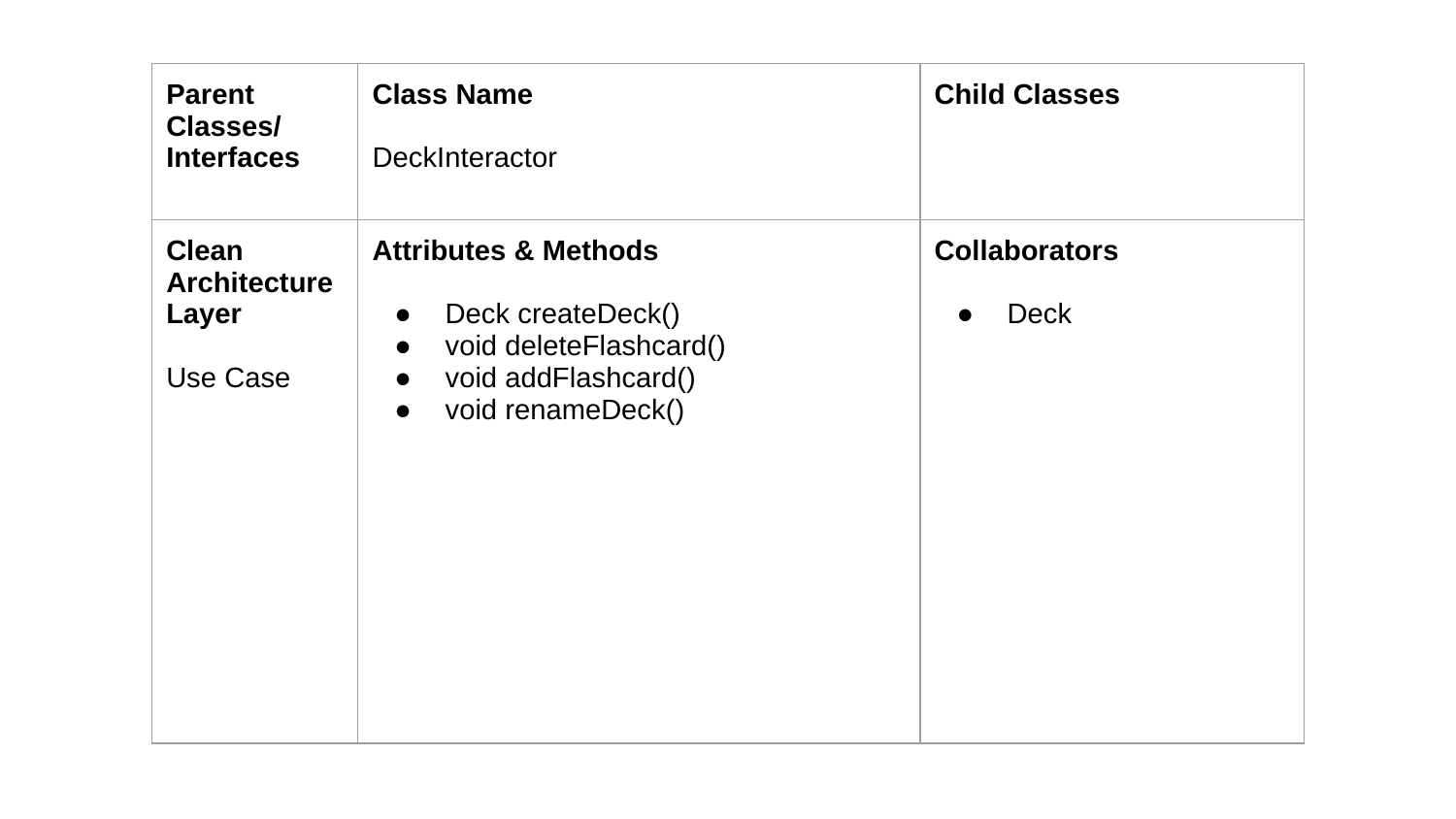

| Parent Classes/ Interfaces | Class Name DeckInteractor | Child Classes |
| --- | --- | --- |
| Clean Architecture Layer Use Case | Attributes & Methods Deck createDeck() void deleteFlashcard() void addFlashcard() void renameDeck() | Collaborators Deck |